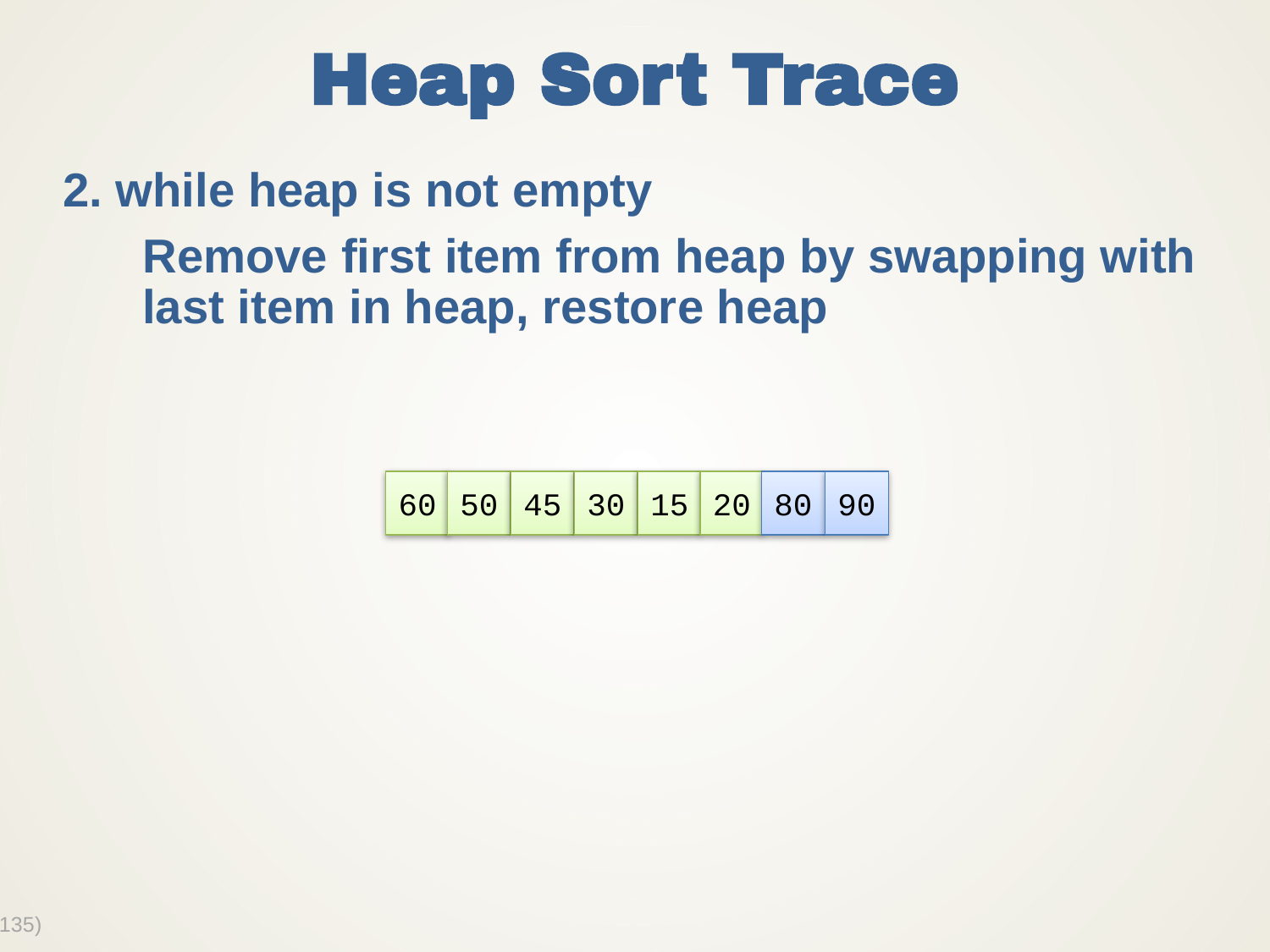

# Heap Sort Trace
2. while heap is not empty
      Remove first item from heap by swapping with
      last item in heap, restore heap
60
50
45
30
15
20
80
90